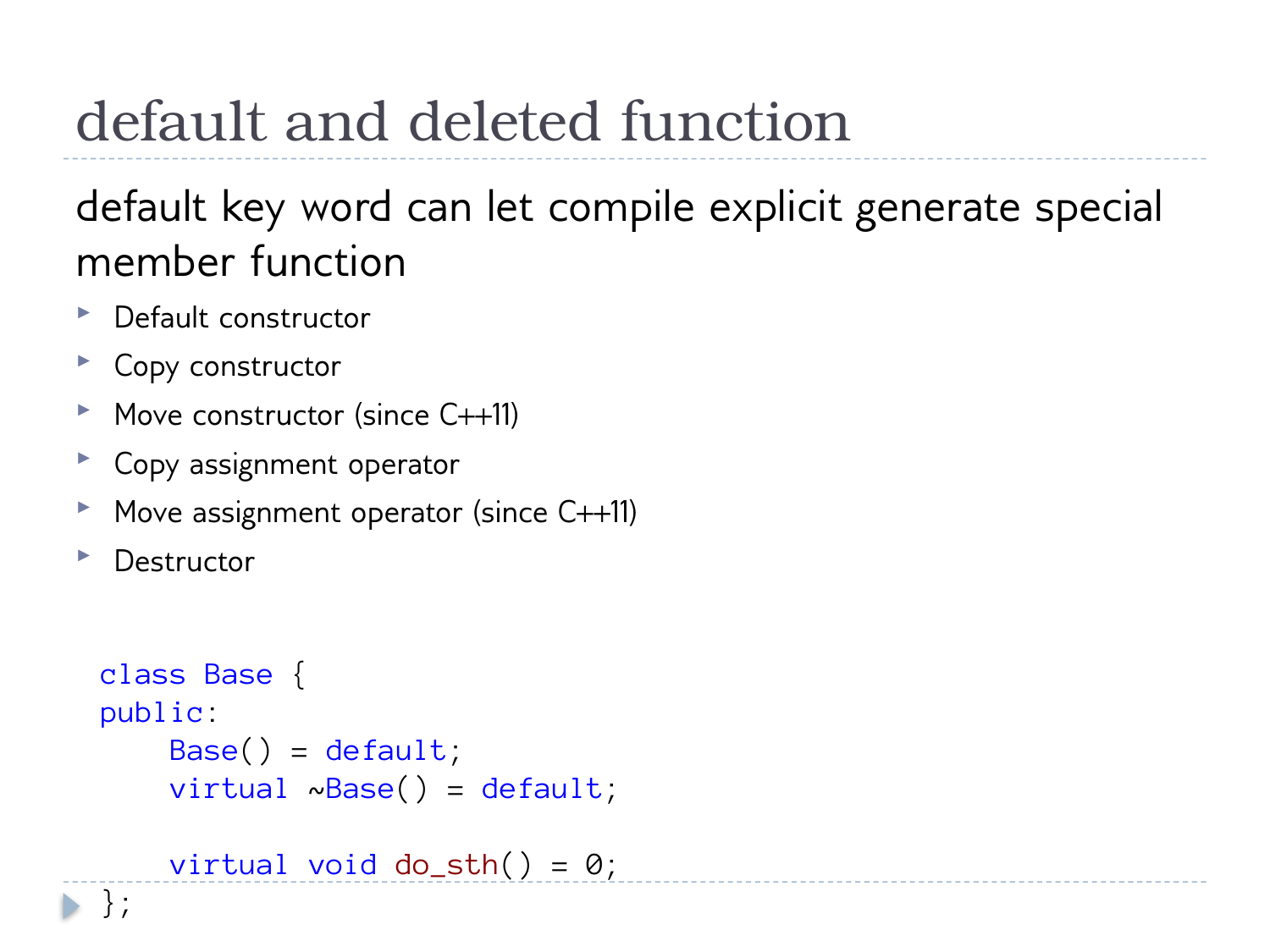

# default and deleted function
default key word can let compile explicit generate special member function
Default constructor
Copy constructor
Move constructor (since C++11)
Copy assignment operator
Move assignment operator (since C++11)
Destructor
class Base {
public:
    Base() = default;
    virtual ~Base() = default;

    virtual void do_sth() = 0;
};